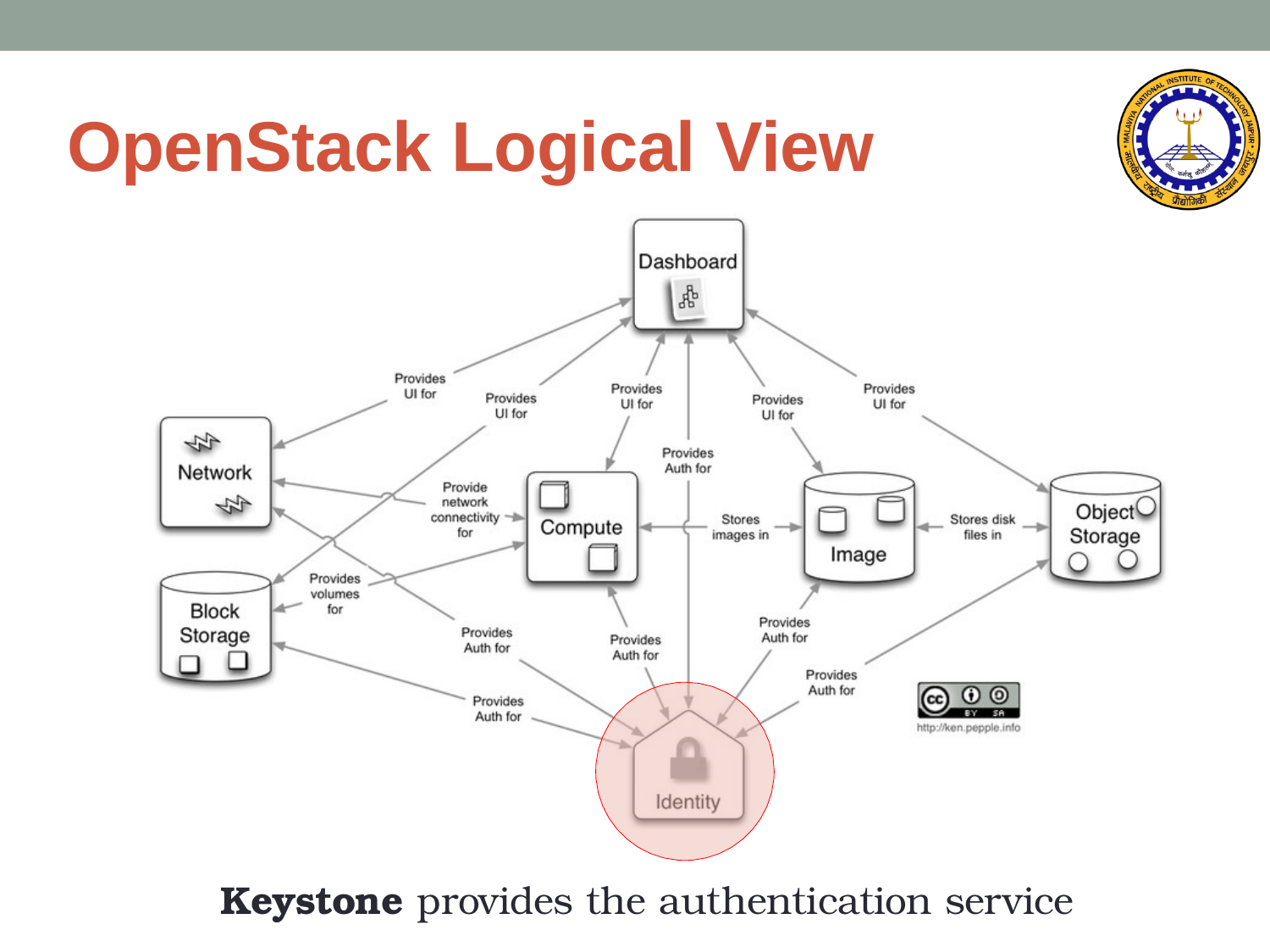

OpenStack Logical View

Keystone provides the authentication service